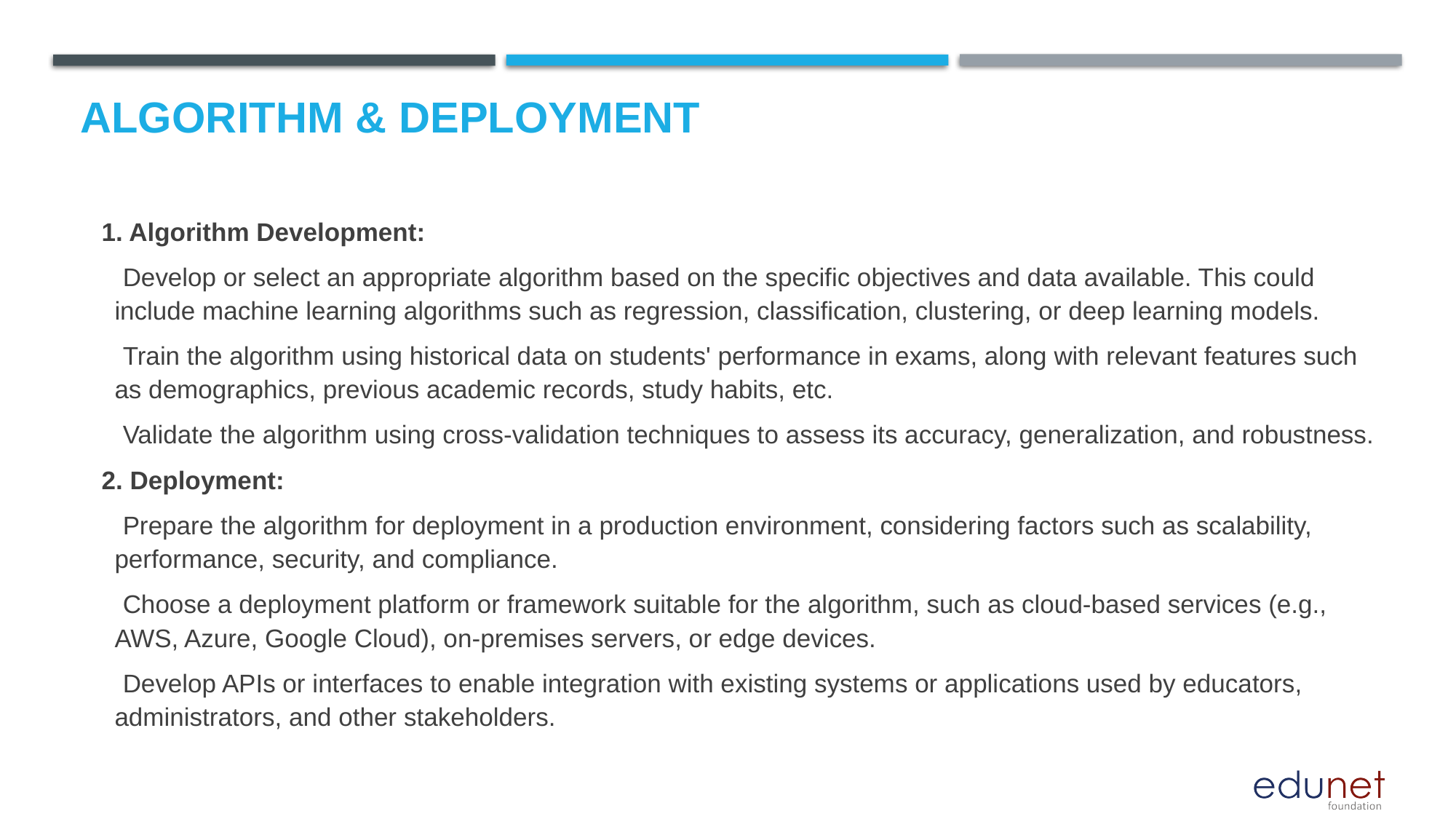

# Algorithm & Deployment
   1. Algorithm Development:
      Develop or select an appropriate algorithm based on the specific objectives and data available. This could include machine learning algorithms such as regression, classification, clustering, or deep learning models.
      Train the algorithm using historical data on students' performance in exams, along with relevant features such as demographics, previous academic records, study habits, etc.
      Validate the algorithm using cross-validation techniques to assess its accuracy, generalization, and robustness.
   2. Deployment:
      Prepare the algorithm for deployment in a production environment, considering factors such as scalability, performance, security, and compliance.
      Choose a deployment platform or framework suitable for the algorithm, such as cloud-based services (e.g., AWS, Azure, Google Cloud), on-premises servers, or edge devices.
      Develop APIs or interfaces to enable integration with existing systems or applications used by educators, administrators, and other stakeholders.